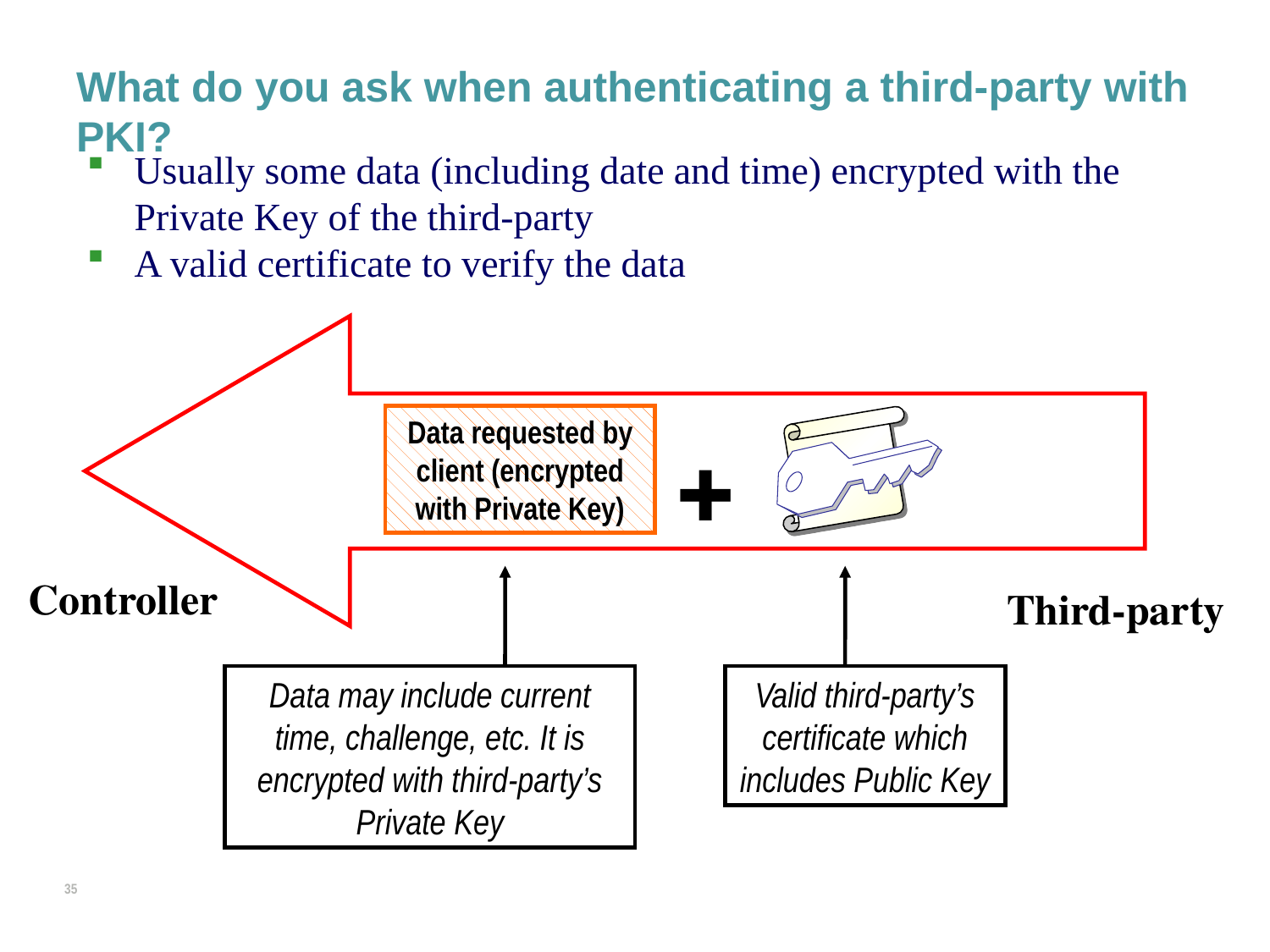

# What do you ask when authenticating a third-party with PKI?
Usually some data (including date and time) encrypted with the Private Key of the third-party
A valid certificate to verify the data

Data requested by client (encrypted with Private Key)

+
Controller

Third-party
Data may include current time, challenge, etc. It is encrypted with third-party’s Private Key
Valid third-party’s certificate which includes Public Key
35